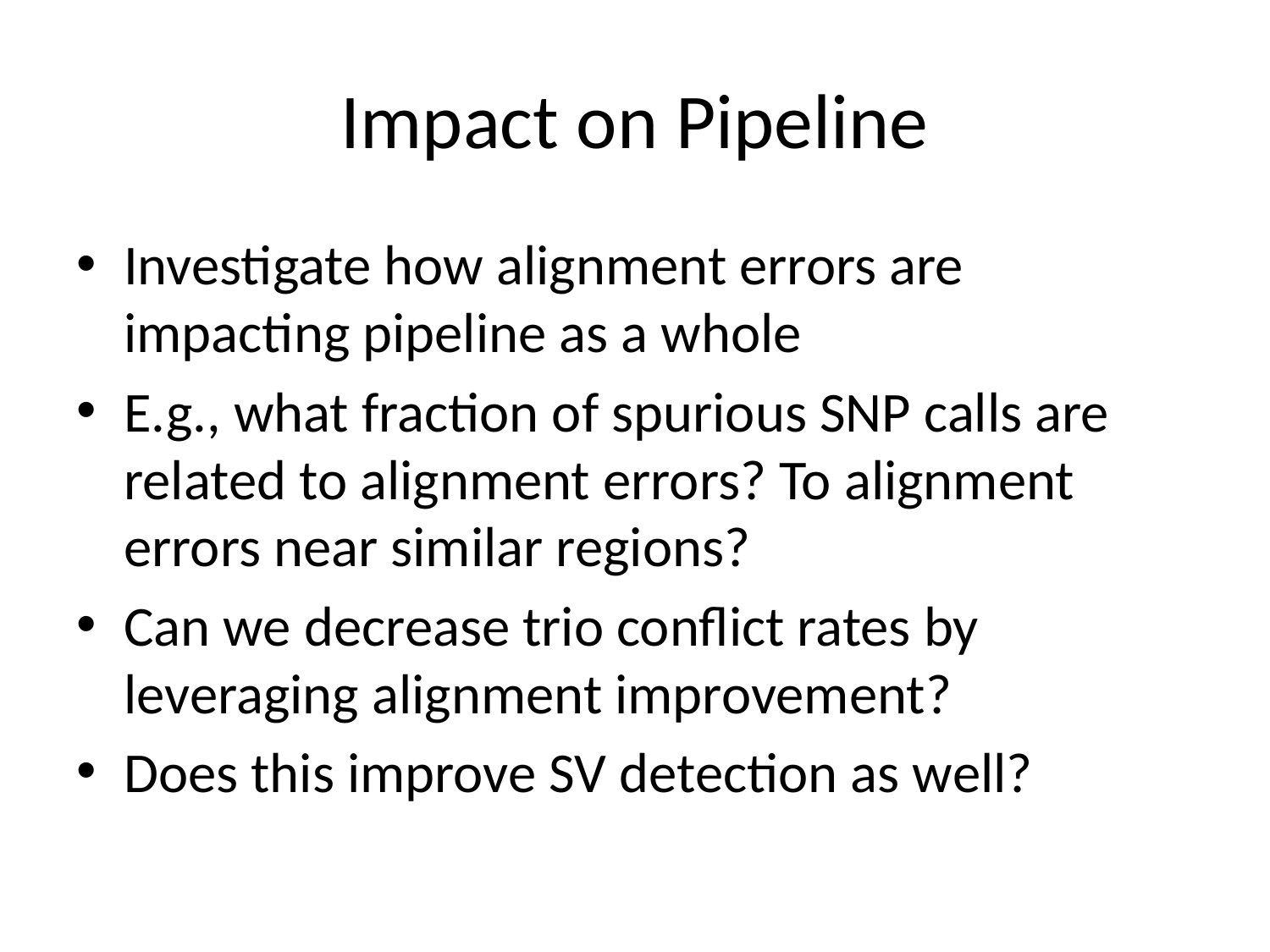

# Impact on Pipeline
Investigate how alignment errors are impacting pipeline as a whole
E.g., what fraction of spurious SNP calls are related to alignment errors? To alignment errors near similar regions?
Can we decrease trio conflict rates by leveraging alignment improvement?
Does this improve SV detection as well?